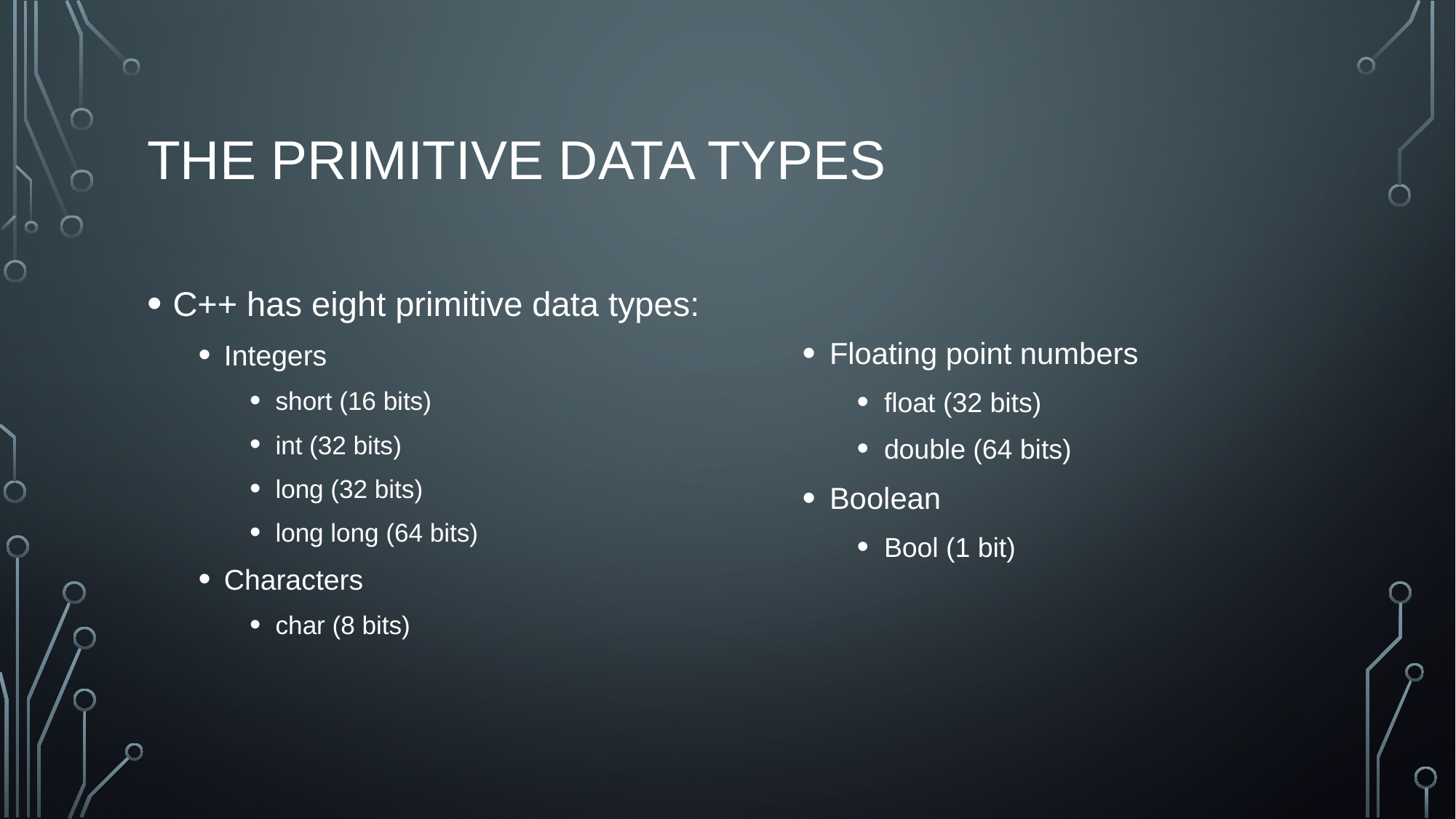

# The primitive Data Types
C++ has eight primitive data types:
Integers
short (16 bits)
int (32 bits)
long (32 bits)
long long (64 bits)
Characters
char (8 bits)
Floating point numbers
float (32 bits)
double (64 bits)
Boolean
Bool (1 bit)